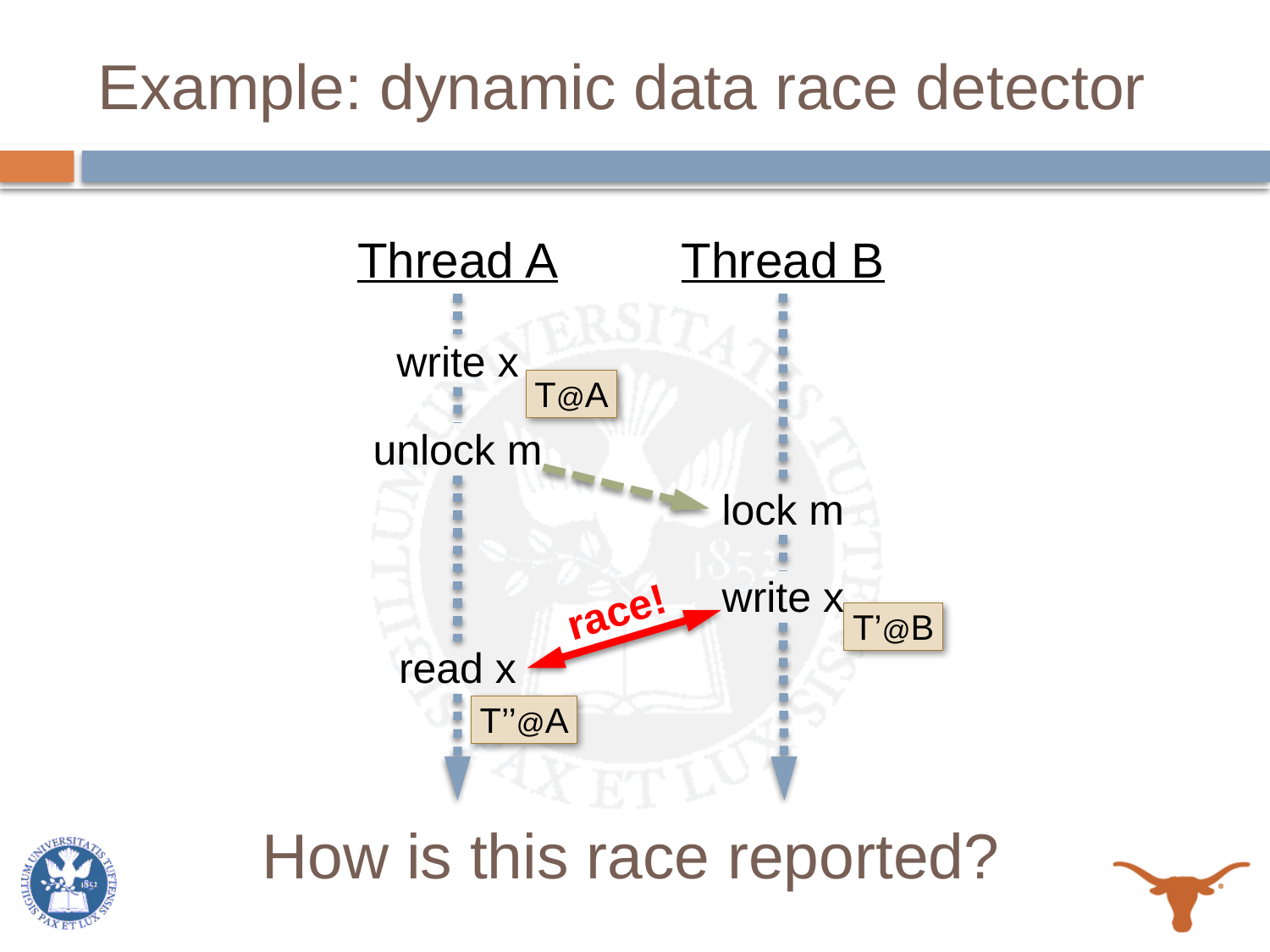

# Example: dynamic data race detector
Thread A
Thread B
write x
T@A
unlock m
lock m
write x
race!
T’@B
read x
T’’@A
How is this race reported?